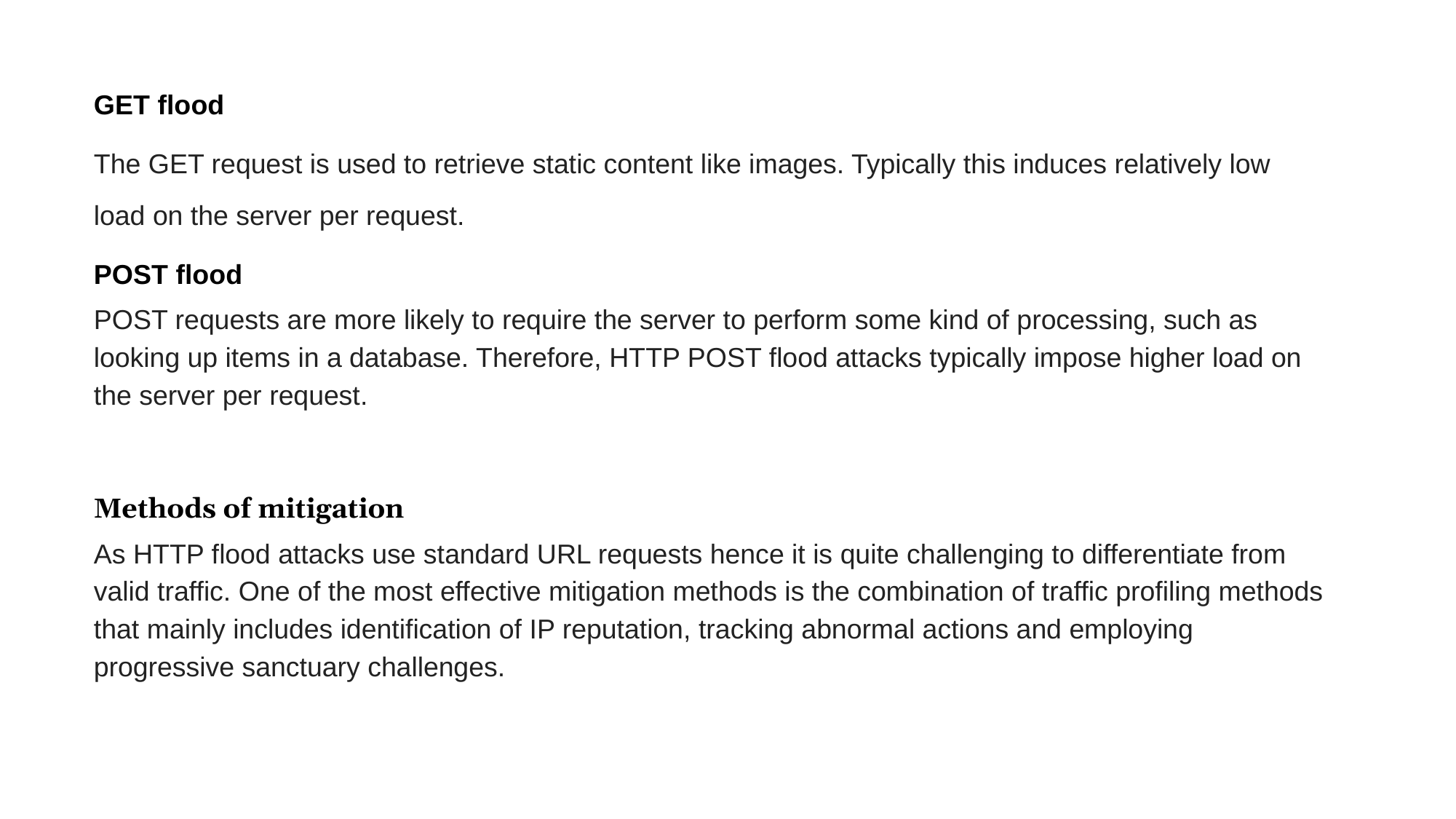

GET flood
The GET request is used to retrieve static content like images. Typically this induces relatively low load on the server per request.
POST flood
POST requests are more likely to require the server to perform some kind of processing, such as looking up items in a database. Therefore, HTTP POST flood attacks typically impose higher load on the server per request.

Methods of mitigation
As HTTP flood attacks use standard URL requests hence it is quite challenging to differentiate from valid traffic. One of the most effective mitigation methods is the combination of traffic profiling methods that mainly includes identification of IP reputation, tracking abnormal actions and employing progressive sanctuary challenges.